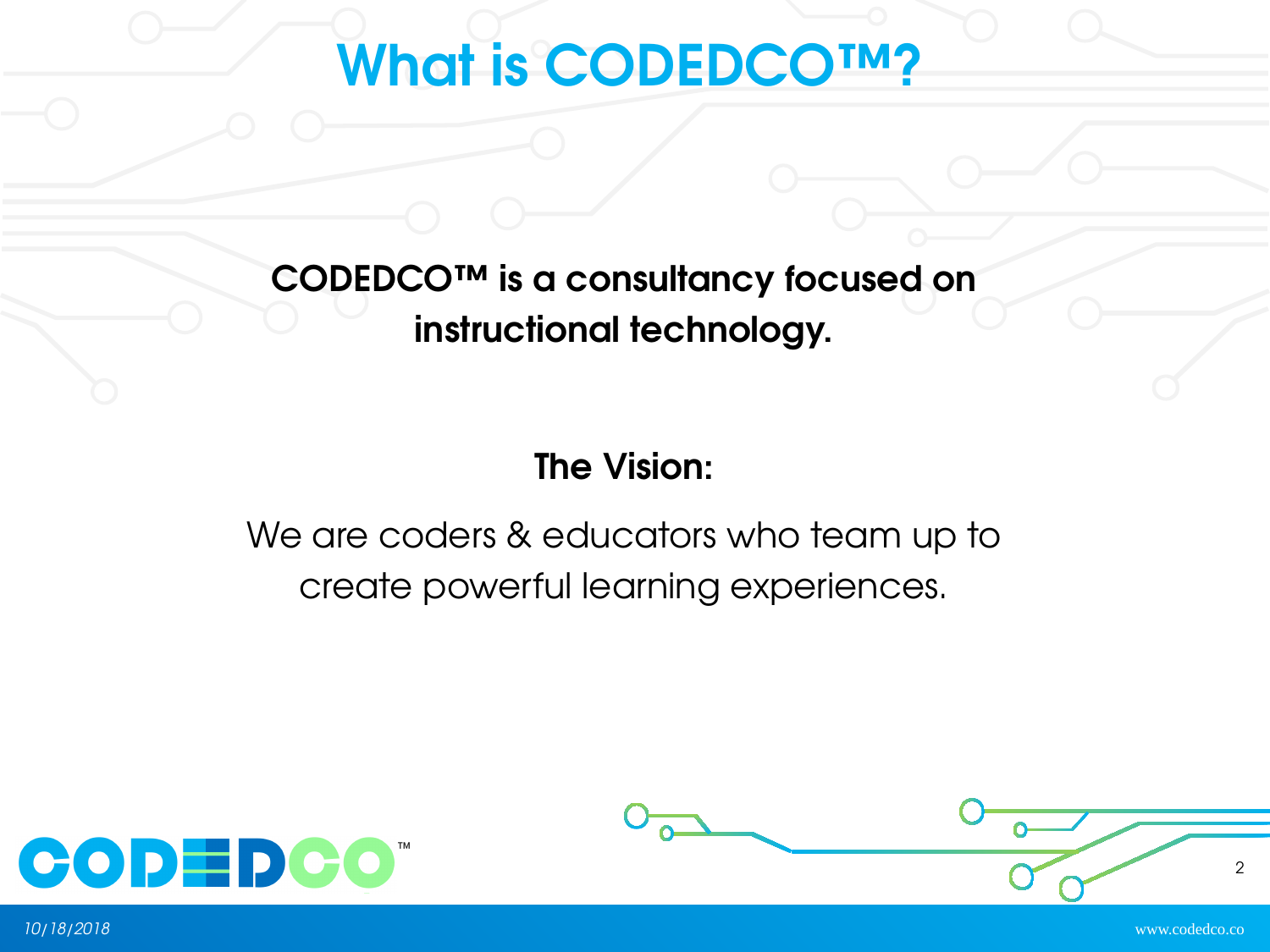

# What is CODEDCO™?
CODEDCO™ is a consultancy focused on instructional technology.

The Vision:
We are coders & educators who team up to create powerful learning experiences.
2
10/18/2018
www.codedco.co